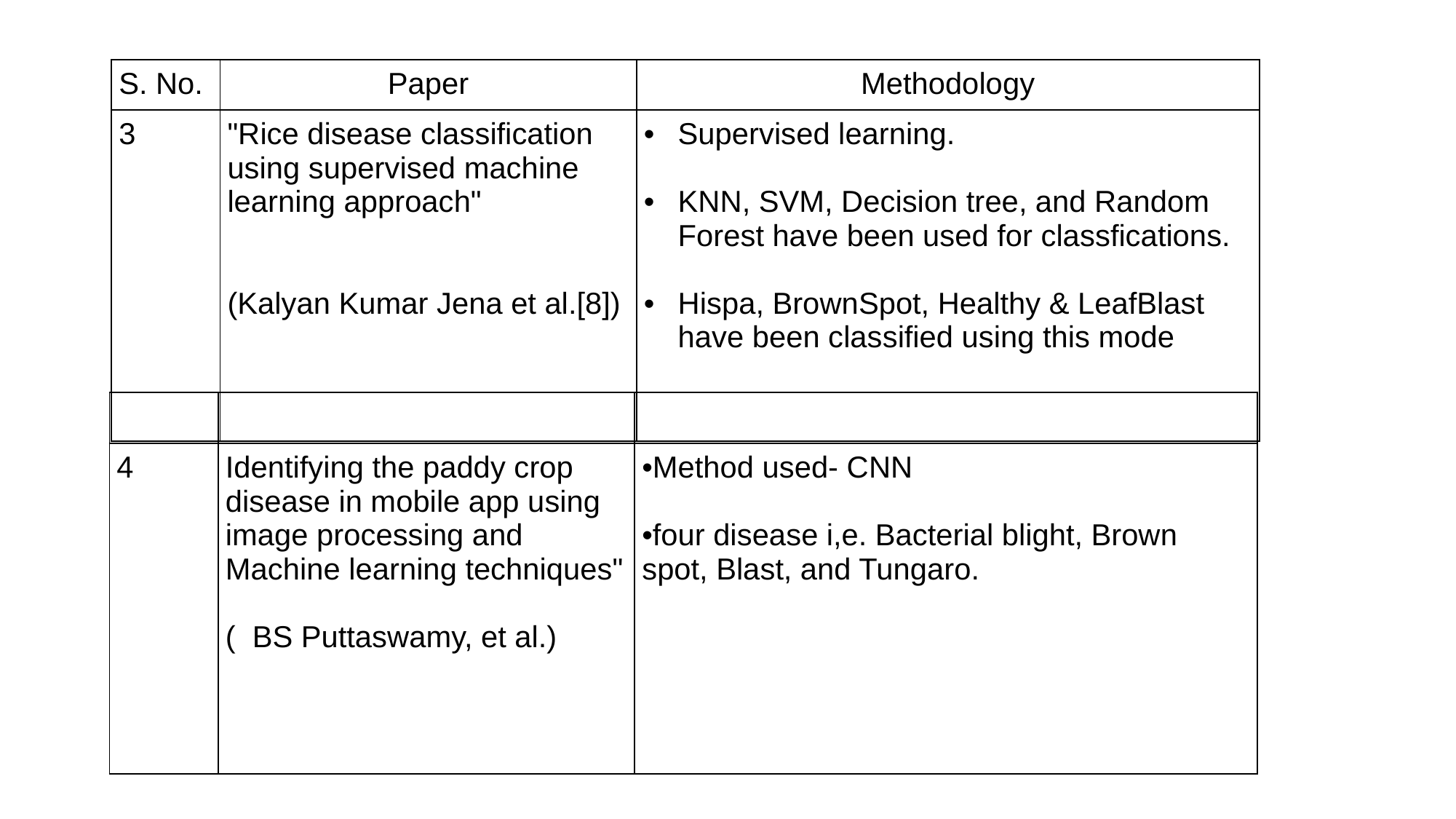

| S. No. | Paper | Methodology |
| --- | --- | --- |
| 3 | "Rice disease classification using supervised machine learning approach" (Kalyan Kumar Jena et al.[8]) | Supervised learning. KNN, SVM, Decision tree, and Random Forest have been used for classfications. Hispa, BrownSpot, Healthy & LeafBlast have been classified using this mode |
|  |  |  |
| --- | --- | --- |
| 4 | Identifying the paddy crop disease in mobile app using image processing and Machine learning techniques" (  BS Puttaswamy, et al.) | Method used- CNN four disease i,e. Bacterial blight, Brown spot, Blast, and Tungaro. |